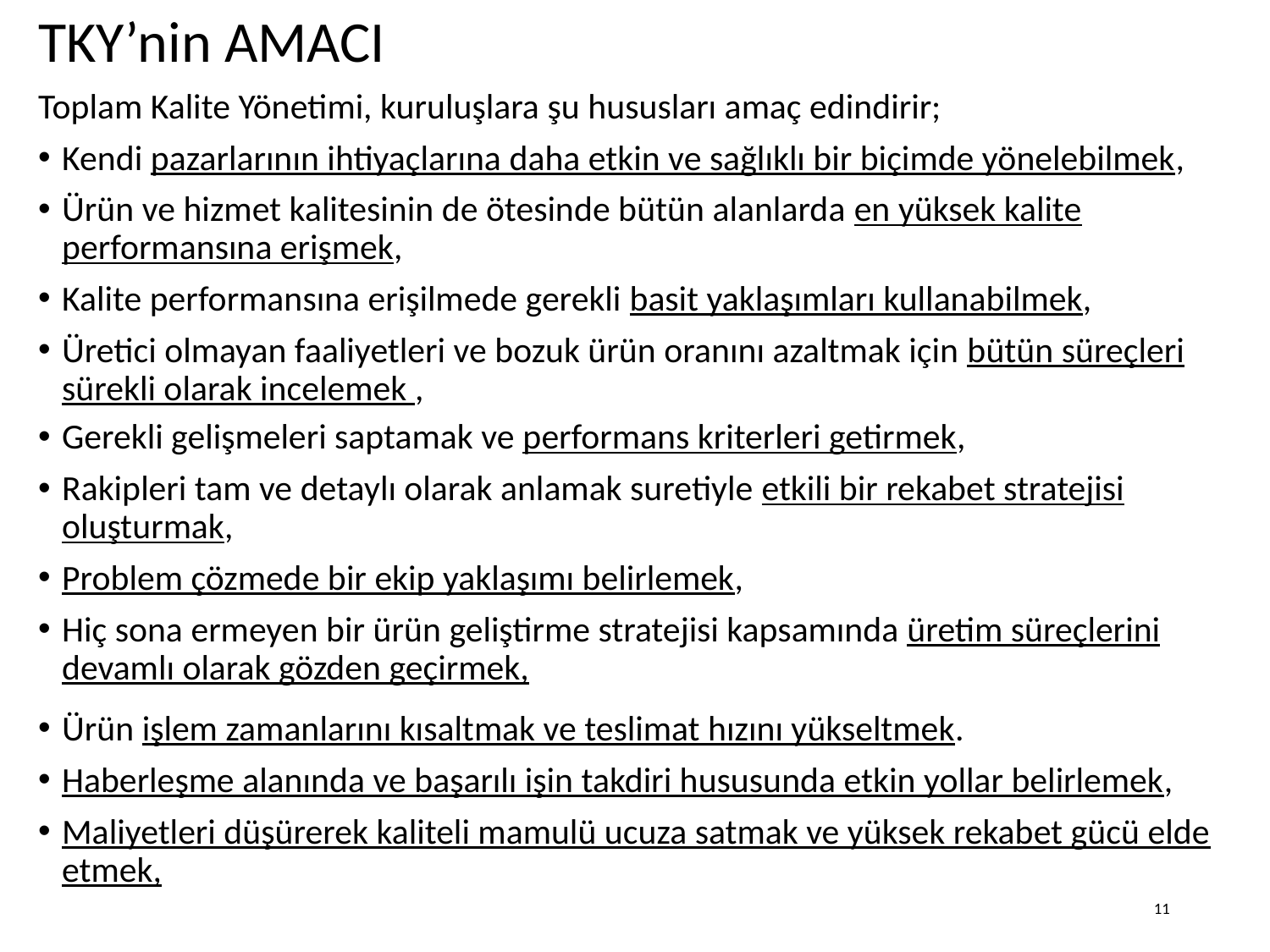

# TKY’nin AMACI
Toplam Kalite Yönetimi, kuruluşlara şu hususları amaç edindirir;
Kendi pazarlarının ihtiyaçlarına daha etkin ve sağlıklı bir biçimde yönelebilmek,
Ürün ve hizmet kalitesinin de ötesinde bütün alanlarda en yüksek kalite performansına erişmek,
Kalite performansına erişilmede gerekli basit yaklaşımları kullanabilmek,
Üretici olmayan faaliyetleri ve bozuk ürün oranını azaltmak için bütün süreçleri sürekli olarak incelemek ,
Gerekli gelişmeleri saptamak ve performans kriterleri getirmek,
Rakipleri tam ve detaylı olarak anlamak suretiyle etkili bir rekabet stratejisi oluşturmak,
Problem çözmede bir ekip yaklaşımı belirlemek,
Hiç sona ermeyen bir ürün geliştirme stratejisi kapsamında üretim süreçlerini devamlı olarak gözden geçirmek,
Ürün işlem zamanlarını kısaltmak ve teslimat hızını yükseltmek.
Haberleşme alanında ve başarılı işin takdiri hususunda etkin yollar belirlemek,
Maliyetleri düşürerek kaliteli mamulü ucuza satmak ve yüksek rekabet gücü elde etmek,

11